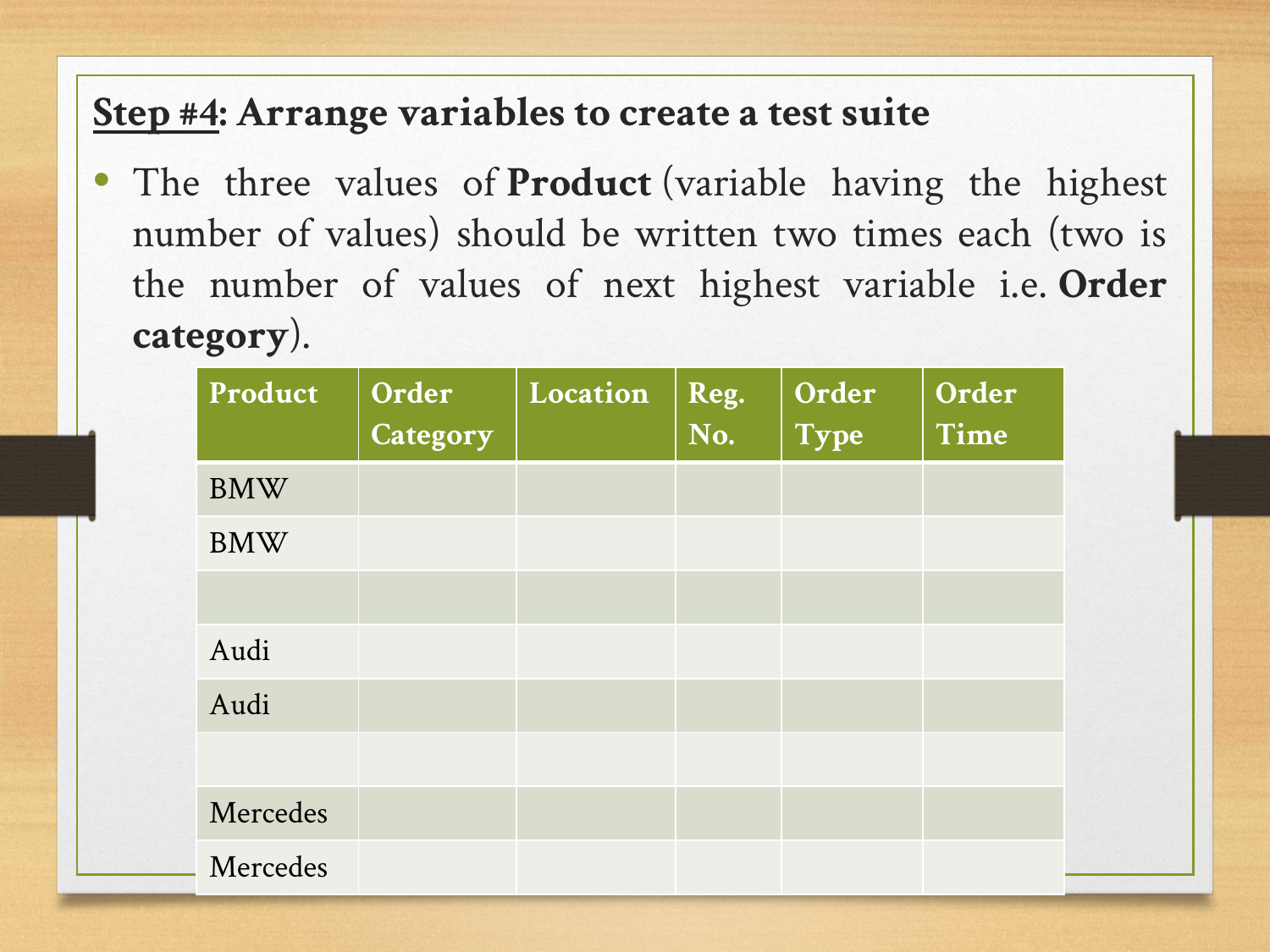

Step #4: Arrange variables to create a test suite
The three values of Product (variable having the highest number of values) should be written two times each (two is the number of values of next highest variable i.e. Order category).
| Product | Order Category | Location | Reg. No. | Order Type | Order Time |
| --- | --- | --- | --- | --- | --- |
| BMW |  |  |  |  |  |
| BMW |  |  |  |  |  |
|  |  |  |  |  |  |
| Audi |  |  |  |  |  |
| Audi |  |  |  |  |  |
|  |  |  |  |  |  |
| Mercedes |  |  |  |  |  |
| Mercedes |  |  |  |  |  |